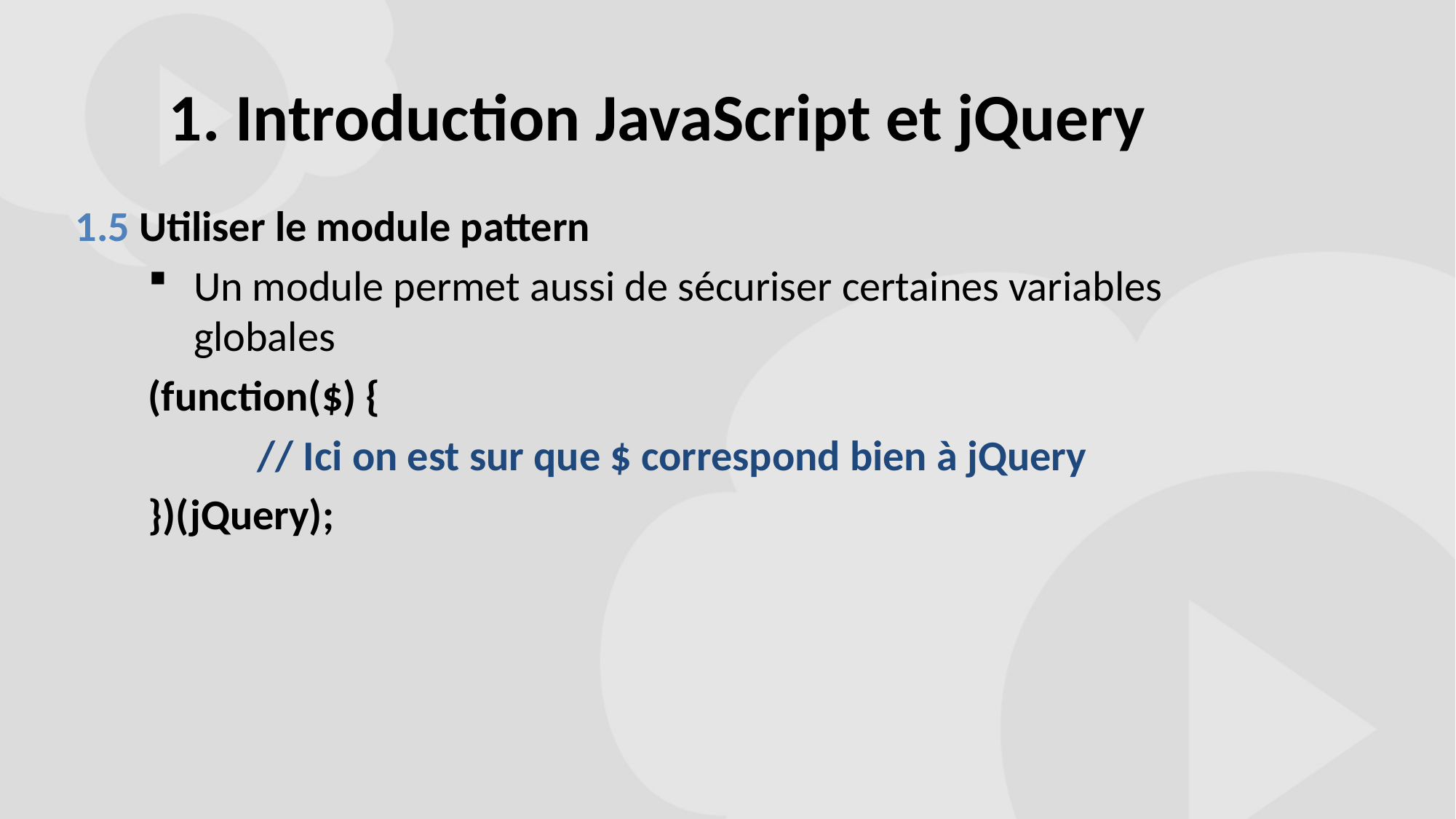

# 1. Introduction JavaScript et jQuery
1.5 Utiliser le module pattern
Un module permet aussi de sécuriser certaines variables globales
(function($) {
	// Ici on est sur que $ correspond bien à jQuery
})(jQuery);